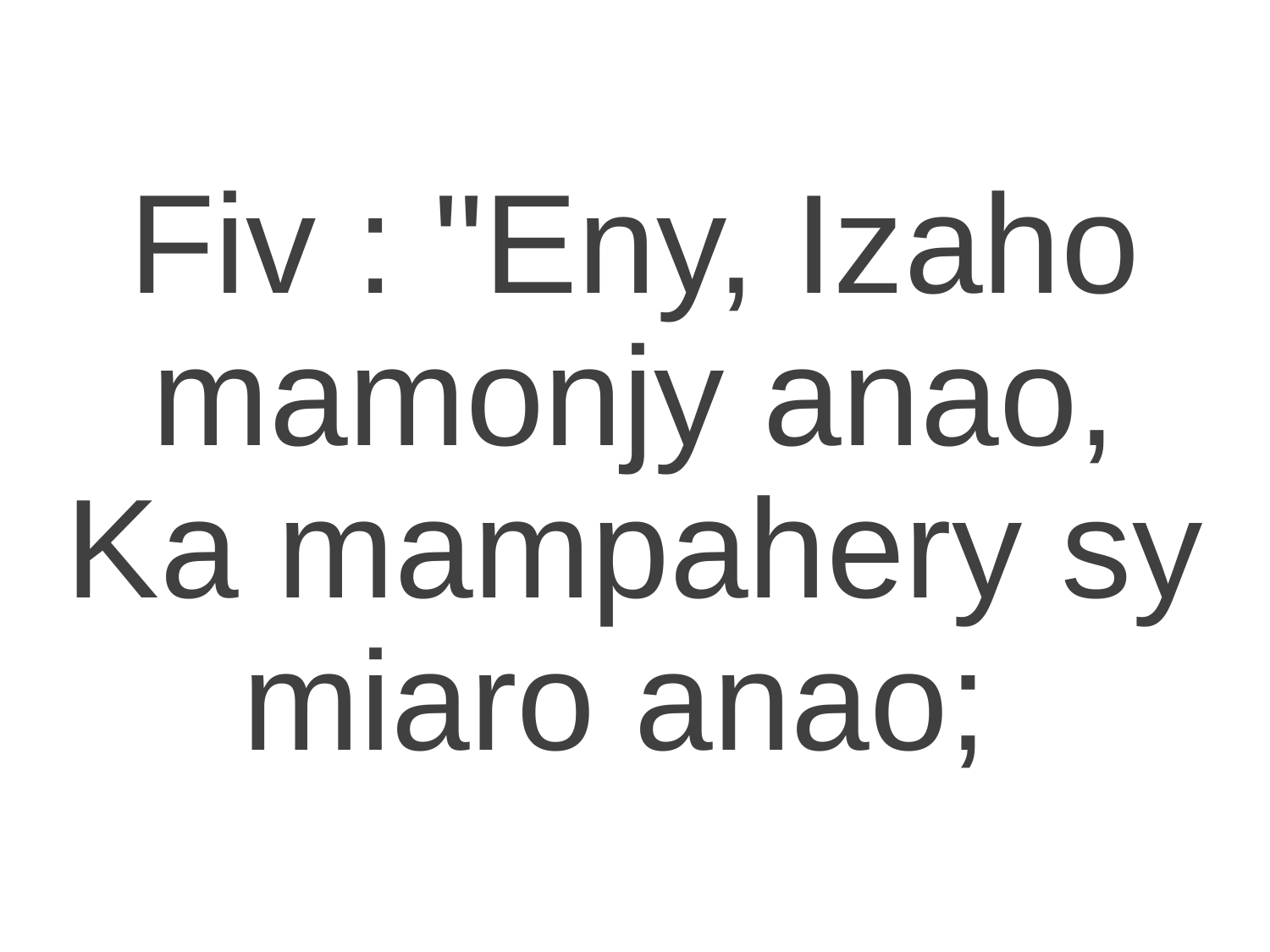

Fiv : "Eny, Izaho mamonjy anao,
Ka mampahery sy miaro anao;